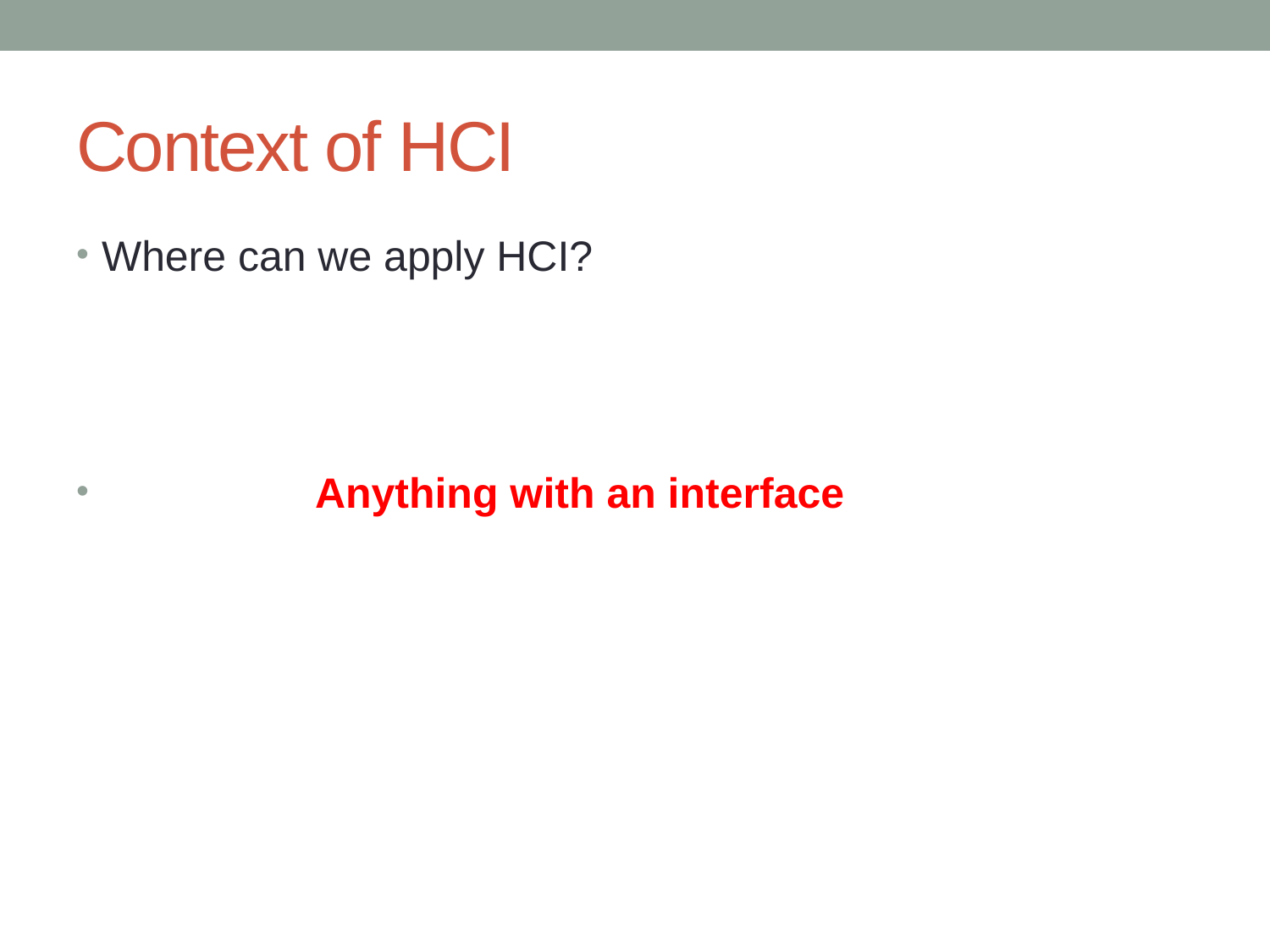

# Context of HCI
Where can we apply HCI?

                  Anything with an interface